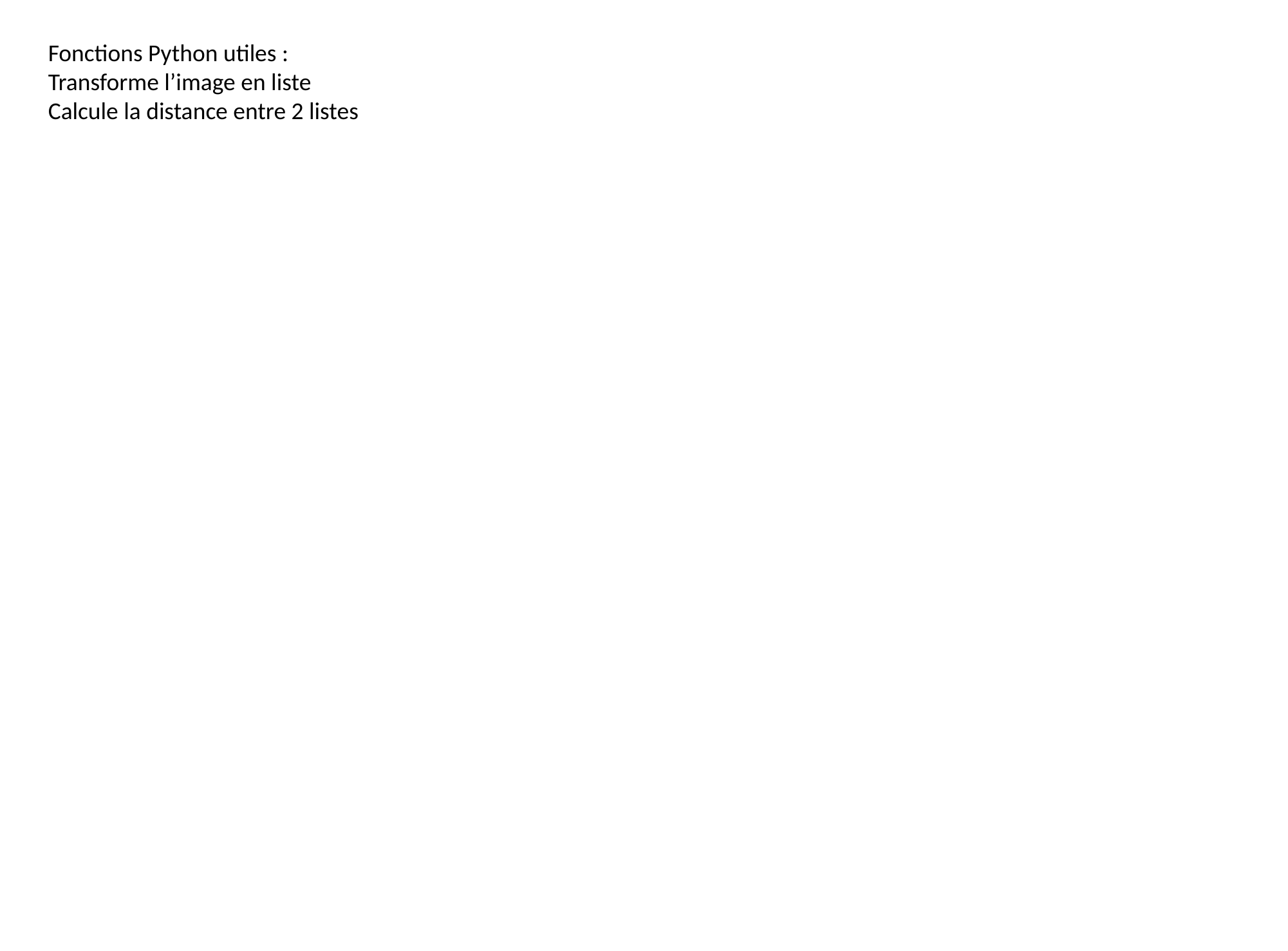

Fonctions Python utiles :
Transforme l’image en liste
Calcule la distance entre 2 listes